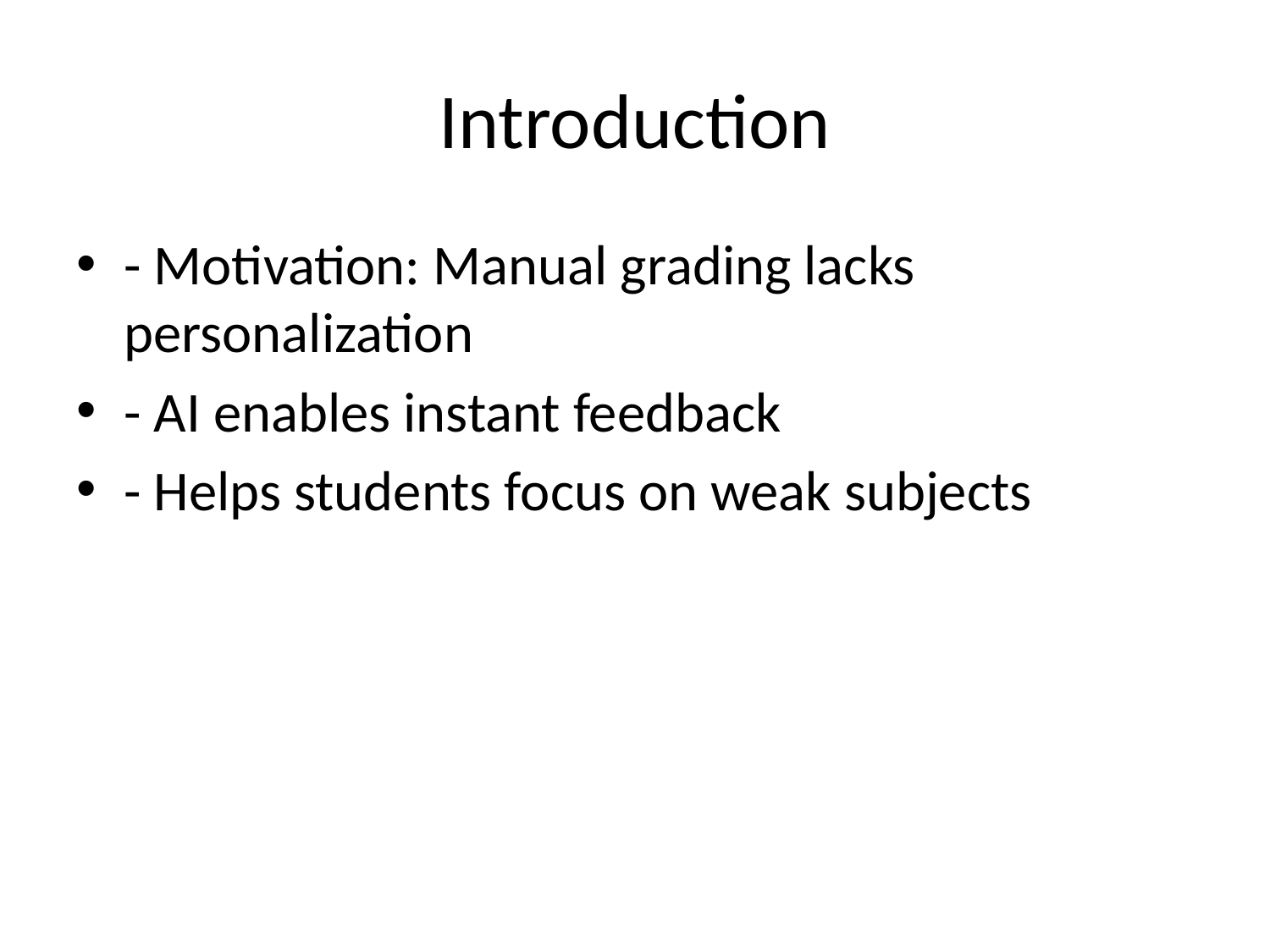

# Introduction
- Motivation: Manual grading lacks personalization
- AI enables instant feedback
- Helps students focus on weak subjects